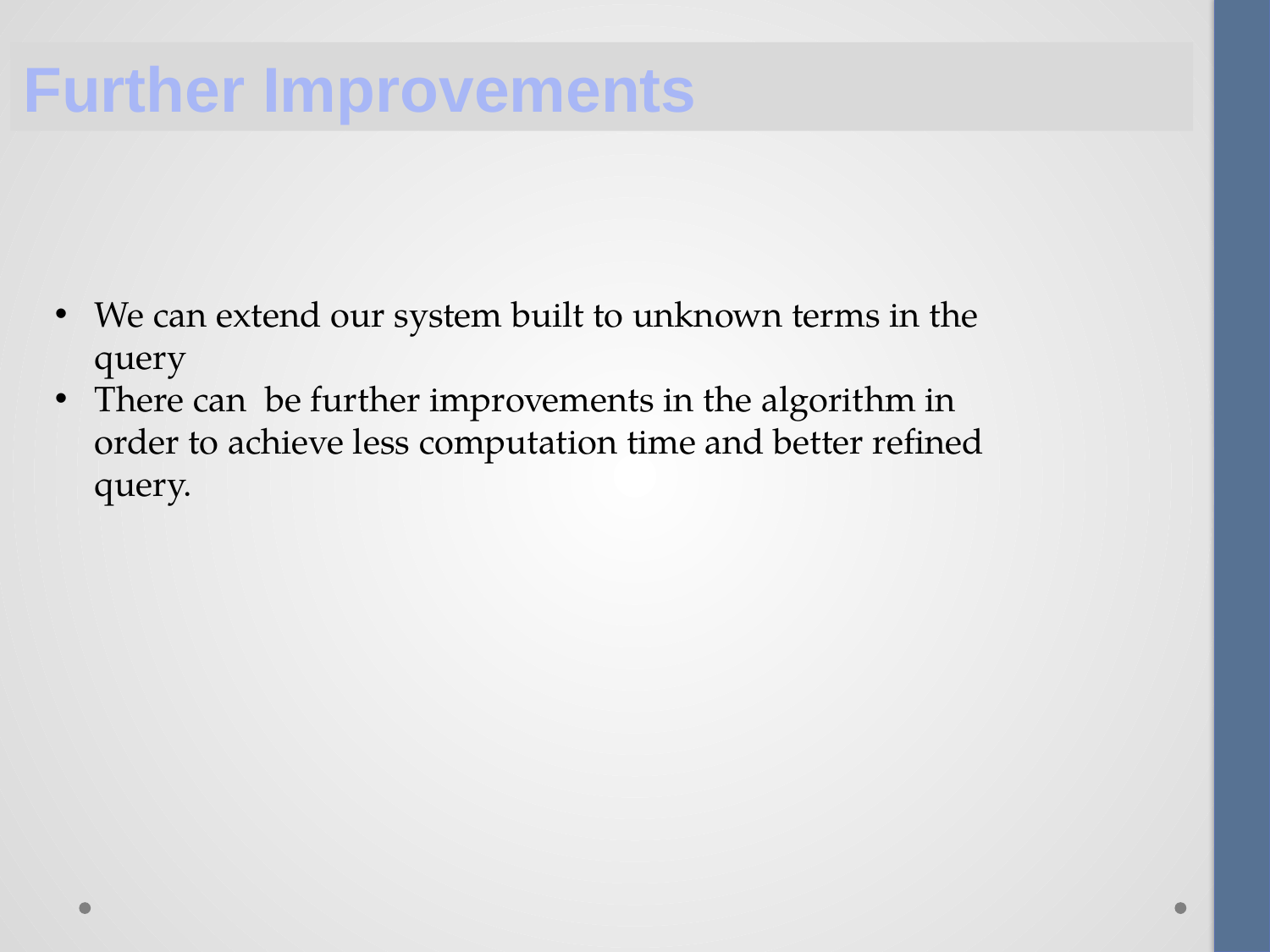

Further Improvements
We can extend our system built to unknown terms in the query
There can  be further improvements in the algorithm in order to achieve less computation time and better refined query.